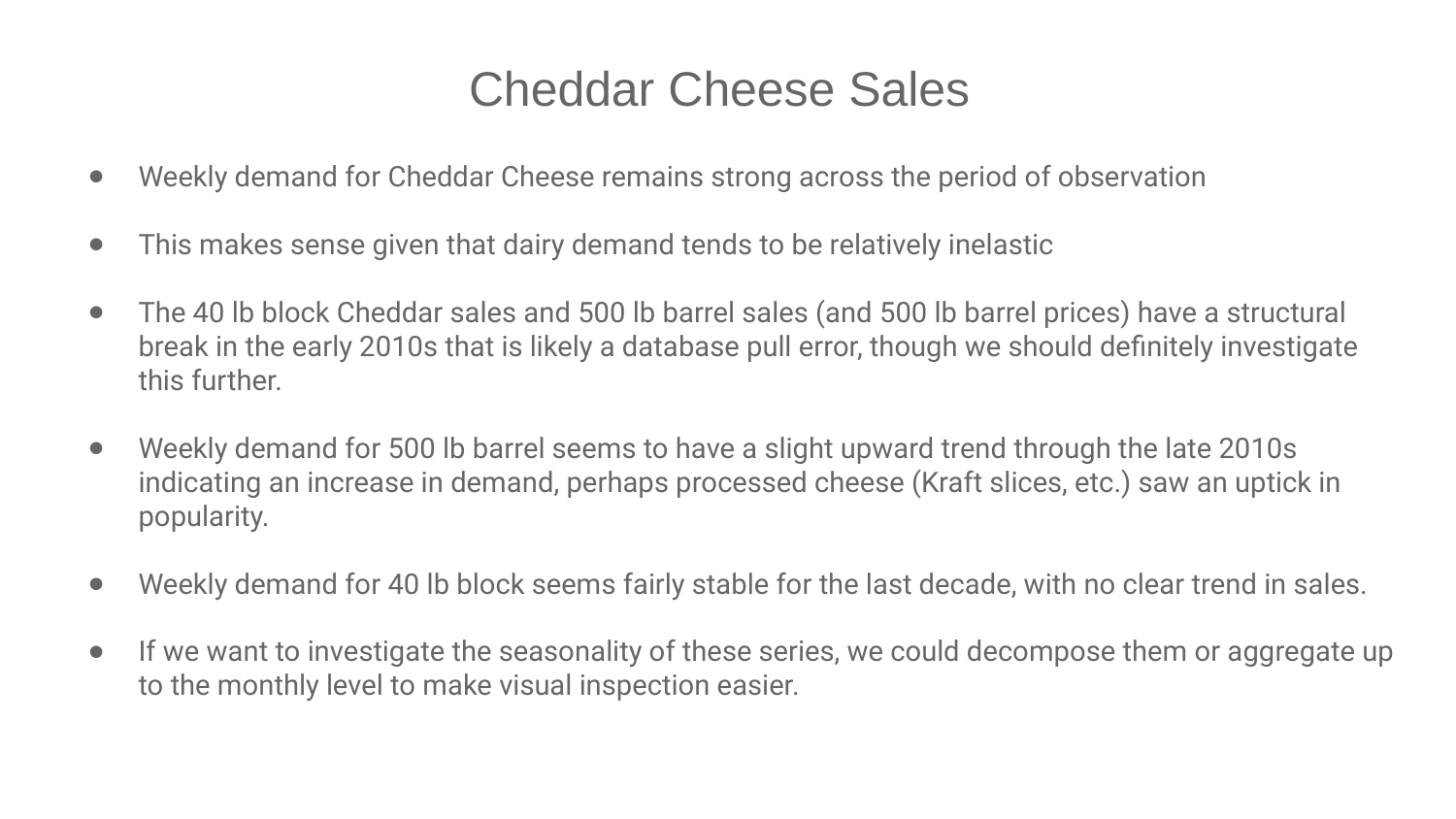

Cheddar Cheese Sales

Weekly demand for Cheddar Cheese remains strong across the period of observation

This makes sense given that dairy demand tends to be relatively inelastic

The 40 lb block Cheddar sales and 500 lb barrel sales (and 500 lb barrel prices) have a structural break in the early 2010s that is likely a database pull error, though we should definitely investigate this further.

Weekly demand for 500 lb barrel seems to have a slight upward trend through the late 2010s indicating an increase in demand, perhaps processed cheese (Kraft slices, etc.) saw an uptick in popularity.

Weekly demand for 40 lb block seems fairly stable for the last decade, with no clear trend in sales.

If we want to investigate the seasonality of these series, we could decompose them or aggregate up to the monthly level to make visual inspection easier.